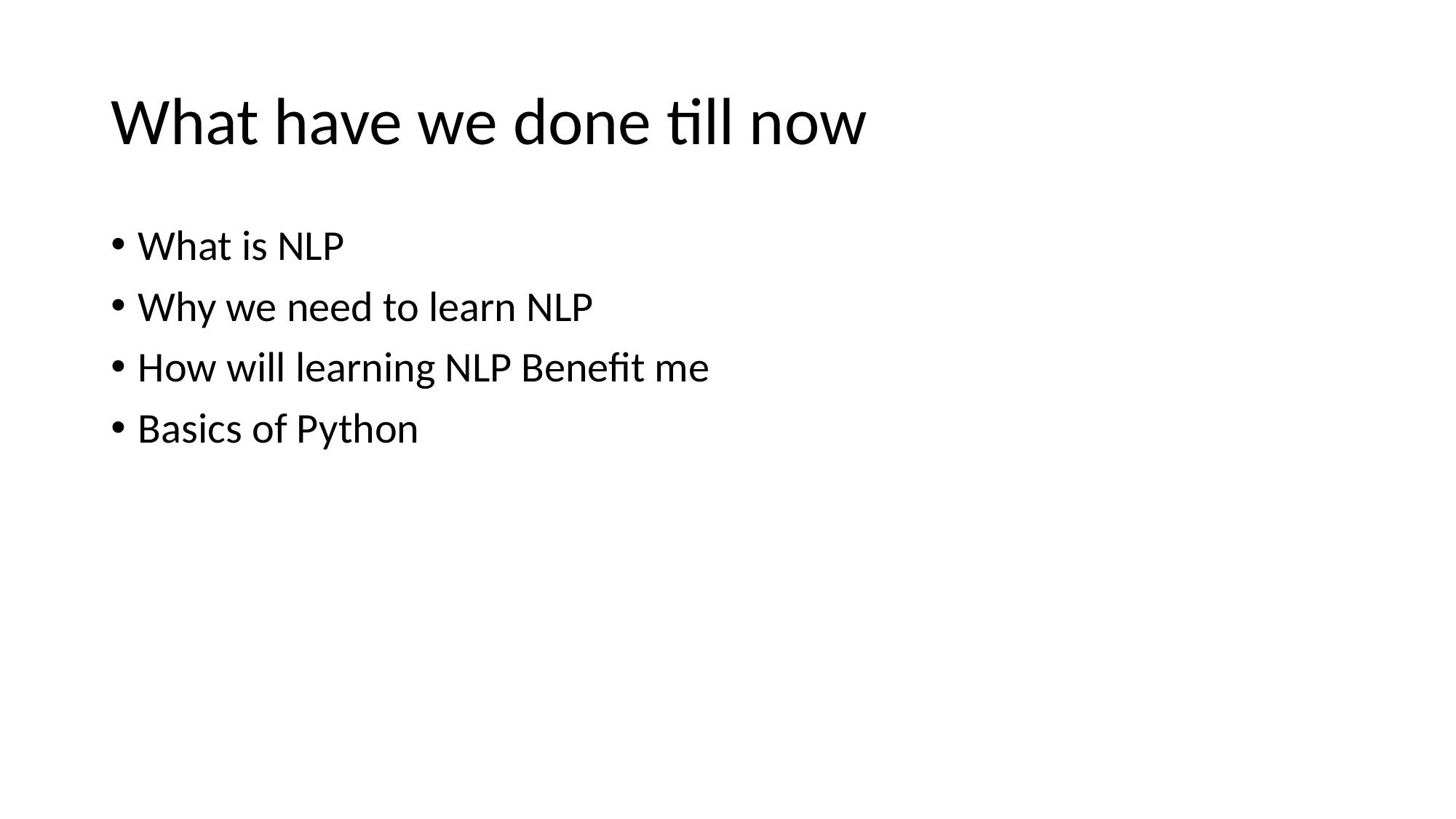

# What have we done till now
What is NLP
Why we need to learn NLP
How will learning NLP Benefit me
Basics of Python